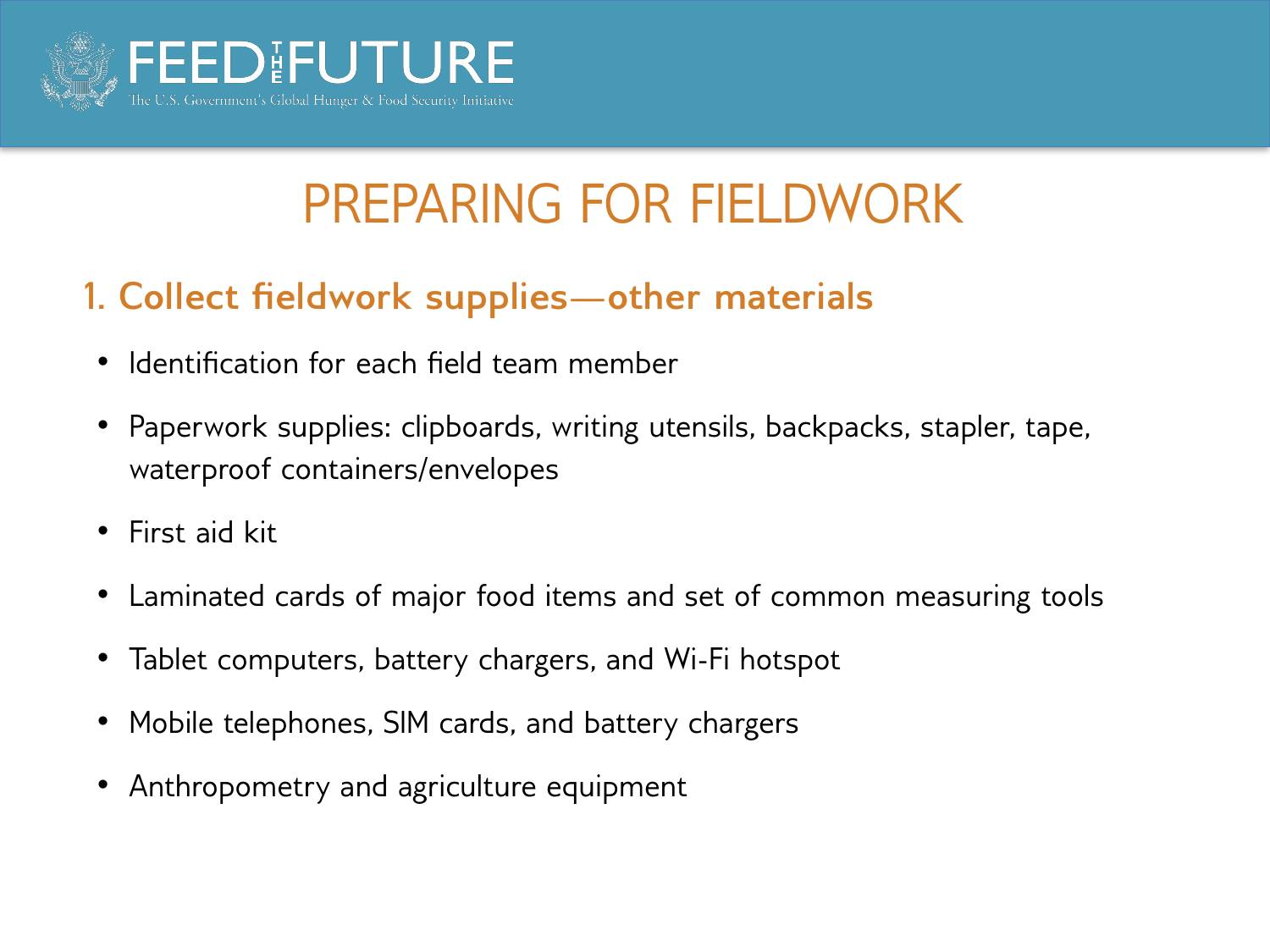

# Preparing for fieldwork
1. Collect fieldwork supplies—other materials
Identification for each field team member
Paperwork supplies: clipboards, writing utensils, backpacks, stapler, tape, waterproof containers/envelopes
First aid kit
Laminated cards of major food items and set of common measuring tools
Tablet computers, battery chargers, and Wi-Fi hotspot
Mobile telephones, SIM cards, and battery chargers
Anthropometry and agriculture equipment